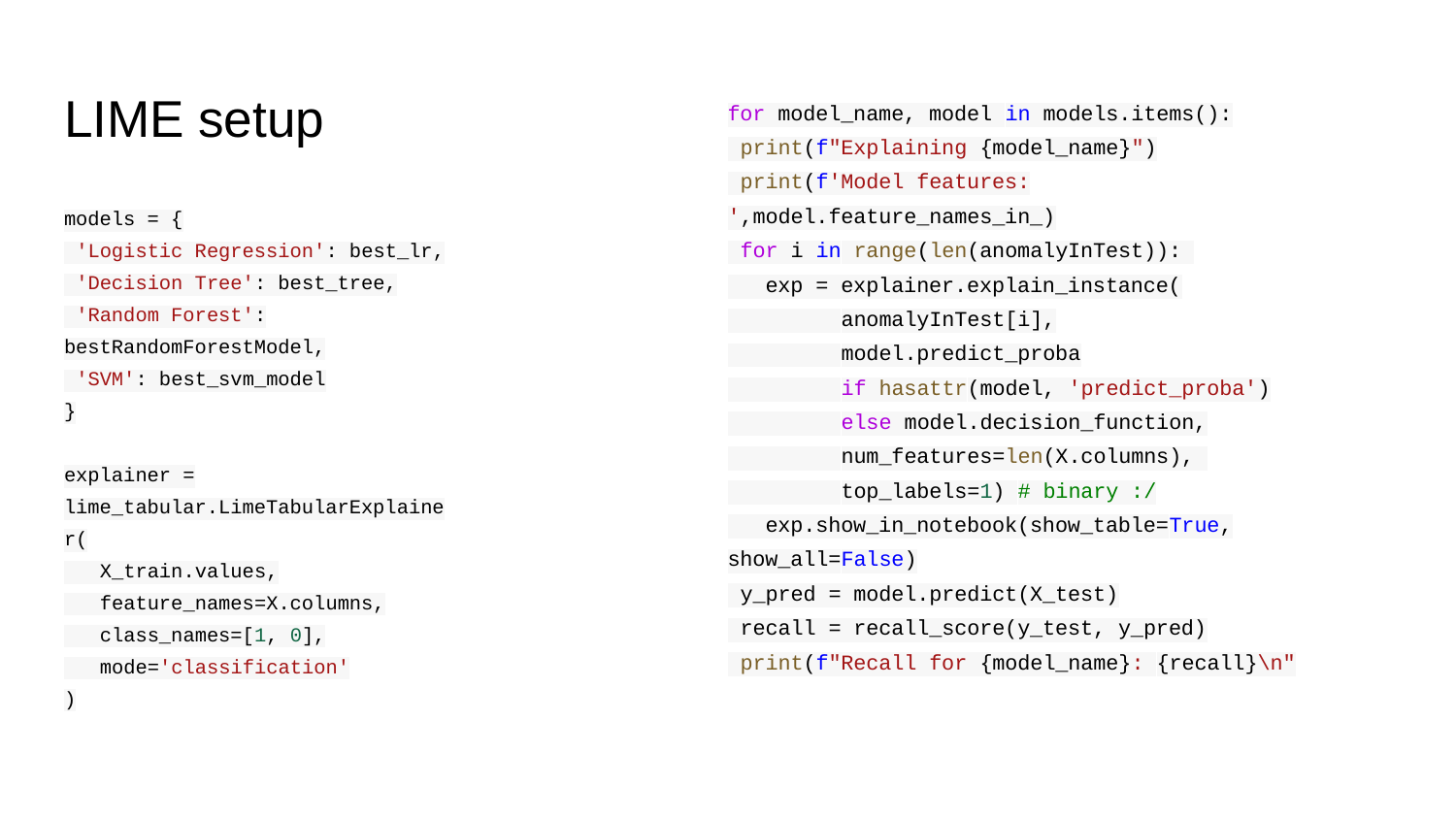

# LIME setup
for model_name, model in models.items():
 print(f"Explaining {model_name}")
 print(f'Model features: ',model.feature_names_in_)
 for i in range(len(anomalyInTest)):
   exp = explainer.explain_instance(
         anomalyInTest[i],
         model.predict_proba
         if hasattr(model, 'predict_proba')
         else model.decision_function,
         num_features=len(X.columns),
         top_labels=1) # binary :/
   exp.show_in_notebook(show_table=True, show_all=False)
 y_pred = model.predict(X_test)
 recall = recall_score(y_test, y_pred)
 print(f"Recall for {model_name}: {recall}\n"

models = {
 'Logistic Regression': best_lr,
 'Decision Tree': best_tree,
 'Random Forest': bestRandomForestModel,
 'SVM': best_svm_model
}

explainer = lime_tabular.LimeTabularExplainer(
   X_train.values,
   feature_names=X.columns,
   class_names=[1, 0],
   mode='classification'
)